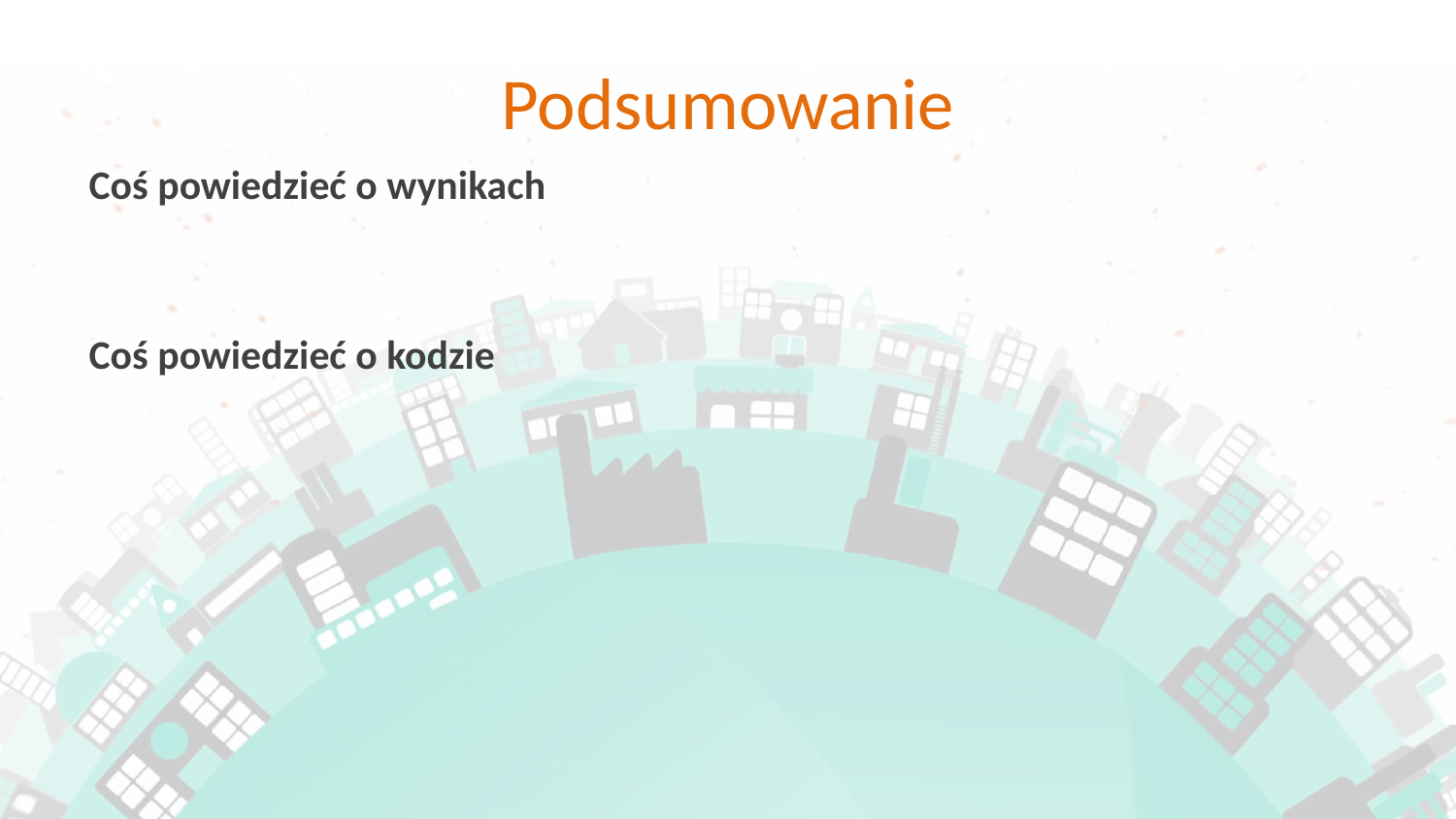

# Podsumowanie
Coś powiedzieć o wynikach

Coś powiedzieć o kodzie